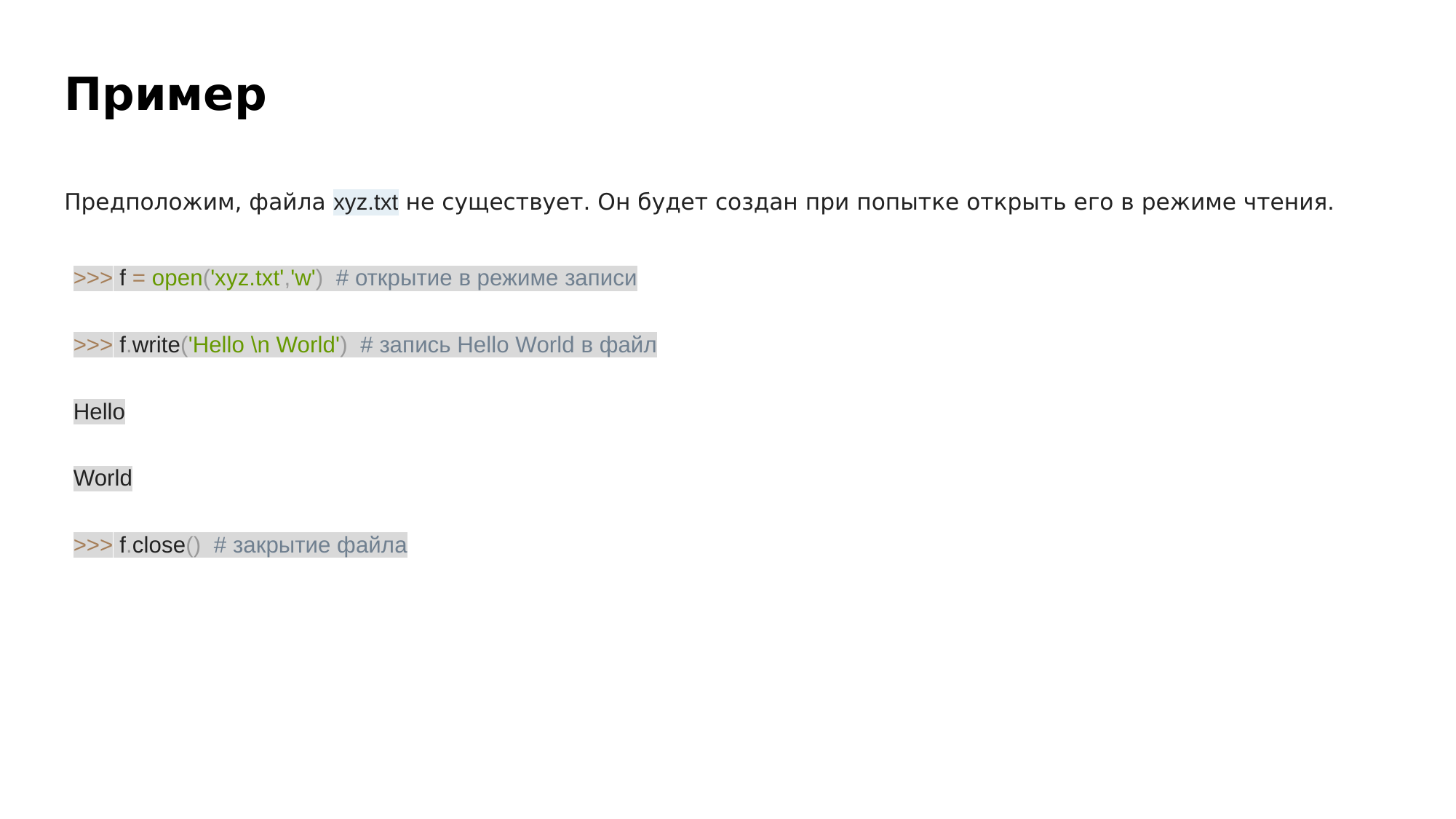

# Пример
Предположим, файла xyz.txt не существует. Он будет создан при попытке открыть его в режиме чтения.
>>> f = open('xyz.txt','w')  # открытие в режиме записи
>>> f.write('Hello \n World')  # запись Hello World в файл
Hello
World
>>> f.close()  # закрытие файла